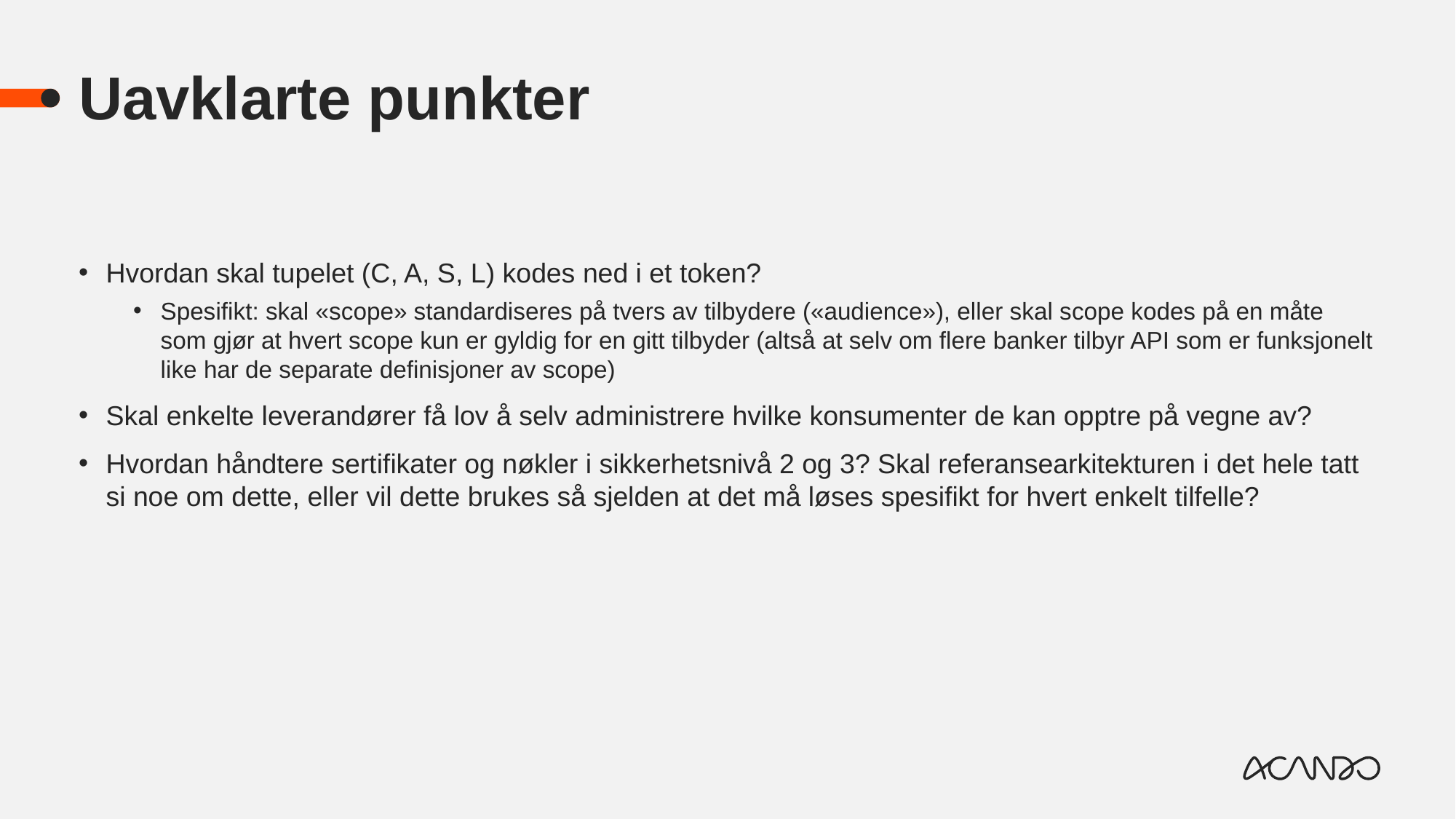

# Uavklarte punkter
Hvordan skal tupelet (C, A, S, L) kodes ned i et token?
Spesifikt: skal «scope» standardiseres på tvers av tilbydere («audience»), eller skal scope kodes på en måte som gjør at hvert scope kun er gyldig for en gitt tilbyder (altså at selv om flere banker tilbyr API som er funksjonelt like har de separate definisjoner av scope)
Skal enkelte leverandører få lov å selv administrere hvilke konsumenter de kan opptre på vegne av?
Hvordan håndtere sertifikater og nøkler i sikkerhetsnivå 2 og 3? Skal referansearkitekturen i det hele tatt si noe om dette, eller vil dette brukes så sjelden at det må løses spesifikt for hvert enkelt tilfelle?